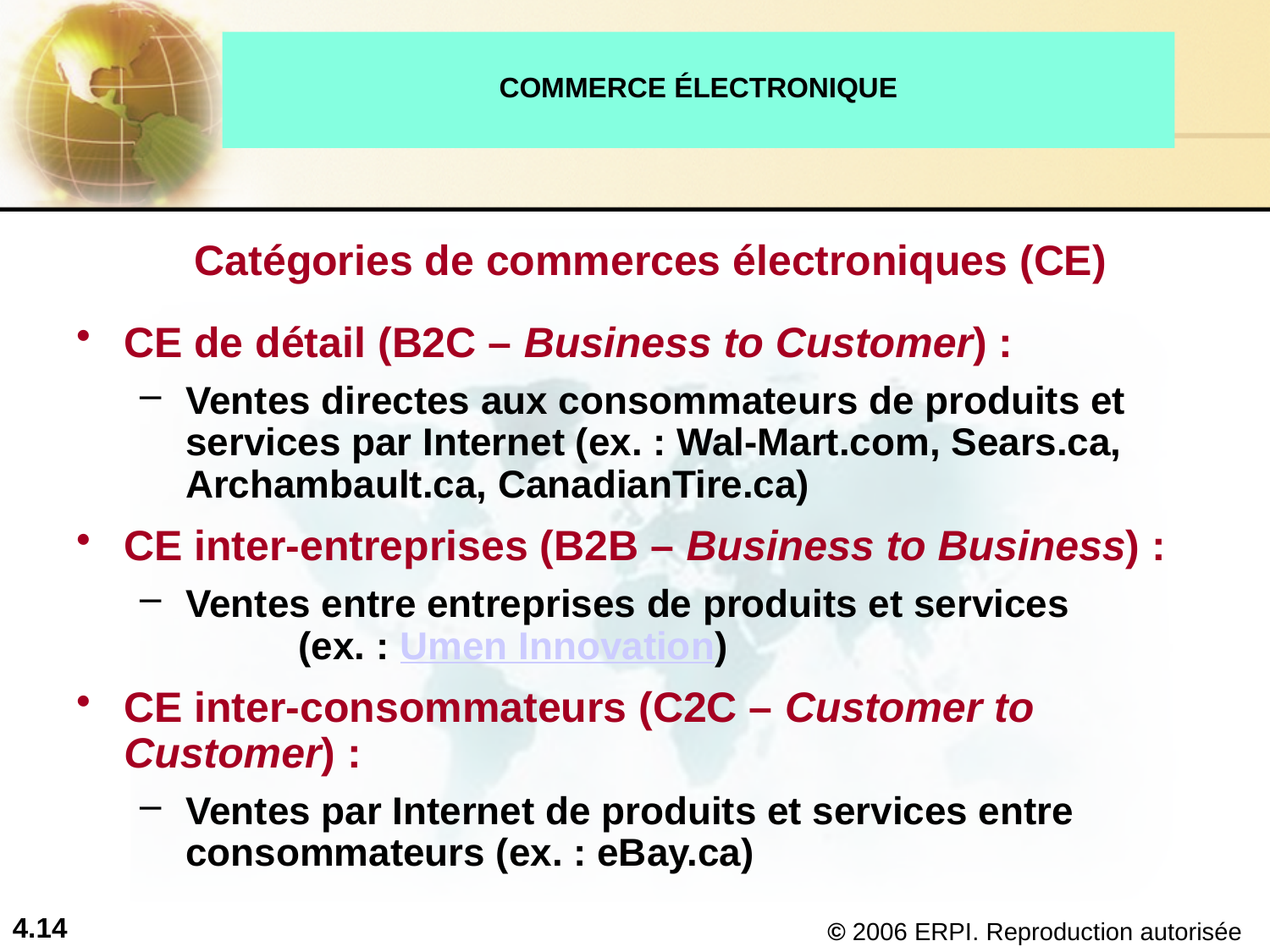

# COMMERCE ÉLECTRONIQUE
Catégories de commerces électroniques (CE)
CE de détail (B2C – Business to Customer) :
Ventes directes aux consommateurs de produits et services par Internet (ex. : Wal-Mart.com, Sears.ca, Archambault.ca, CanadianTire.ca)
CE inter-entreprises (B2B – Business to Business) :
Ventes entre entreprises de produits et services 		(ex. : Umen Innovation)
CE inter-consommateurs (C2C – Customer to Customer) :
Ventes par Internet de produits et services entre consommateurs (ex. : eBay.ca)